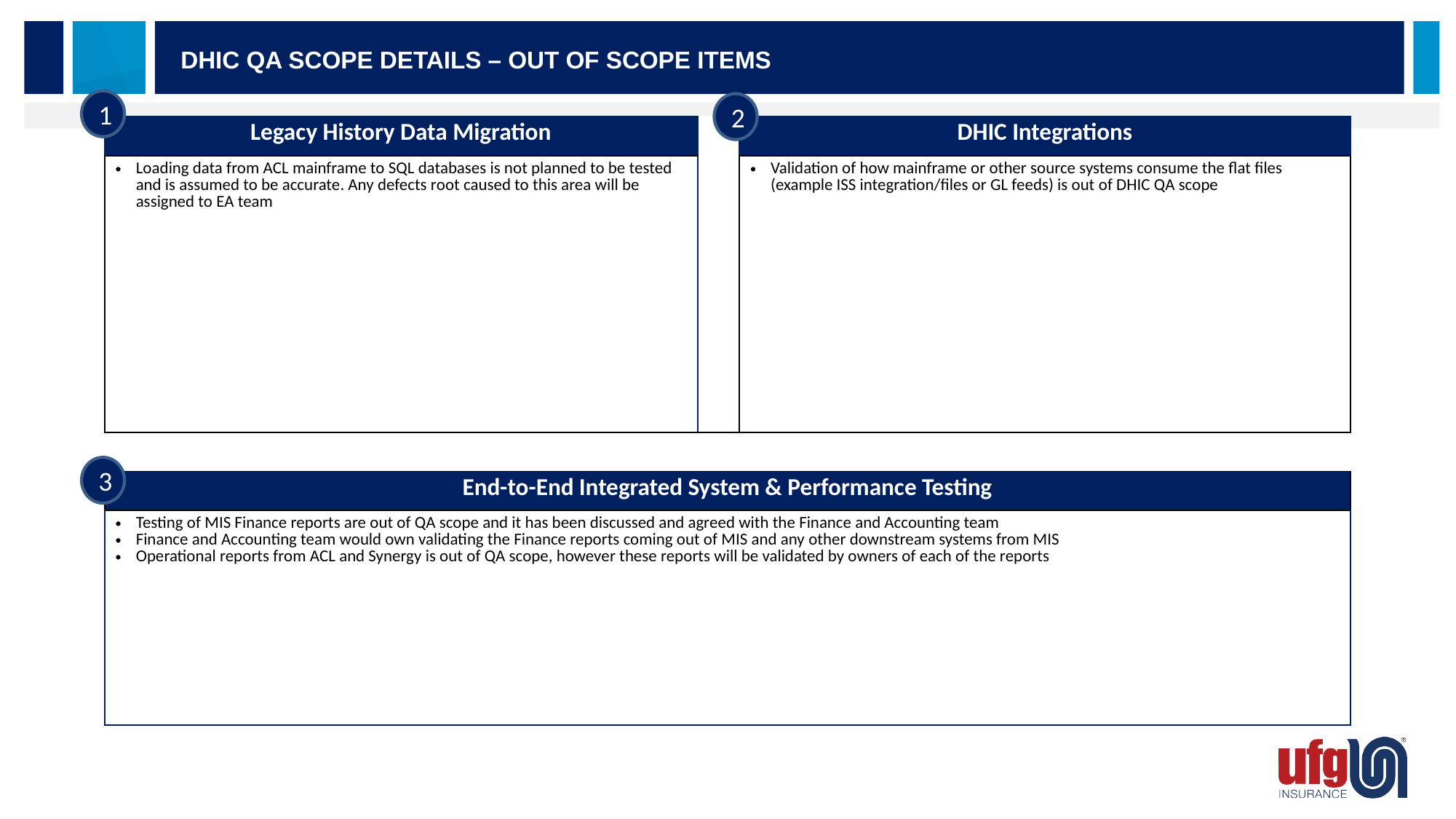

DHIC QA Scope Details – Out of Scope Items
1
2
| Legacy History Data Migration |  | DHIC Integrations |
| --- | --- | --- |
| Loading data from ACL mainframe to SQL databases is not planned to be tested and is assumed to be accurate. Any defects root caused to this area will be assigned to EA team |  | Validation of how mainframe or other source systems consume the flat files (example ISS integration/files or GL feeds) is out of DHIC QA scope |
|  |  |  |
| End-to-End Integrated System & Performance Testing |  |  |
| Testing of MIS Finance reports are out of QA scope and it has been discussed and agreed with the Finance and Accounting team Finance and Accounting team would own validating the Finance reports coming out of MIS and any other downstream systems from MIS Operational reports from ACL and Synergy is out of QA scope, however these reports will be validated by owners of each of the reports |  |  |
3